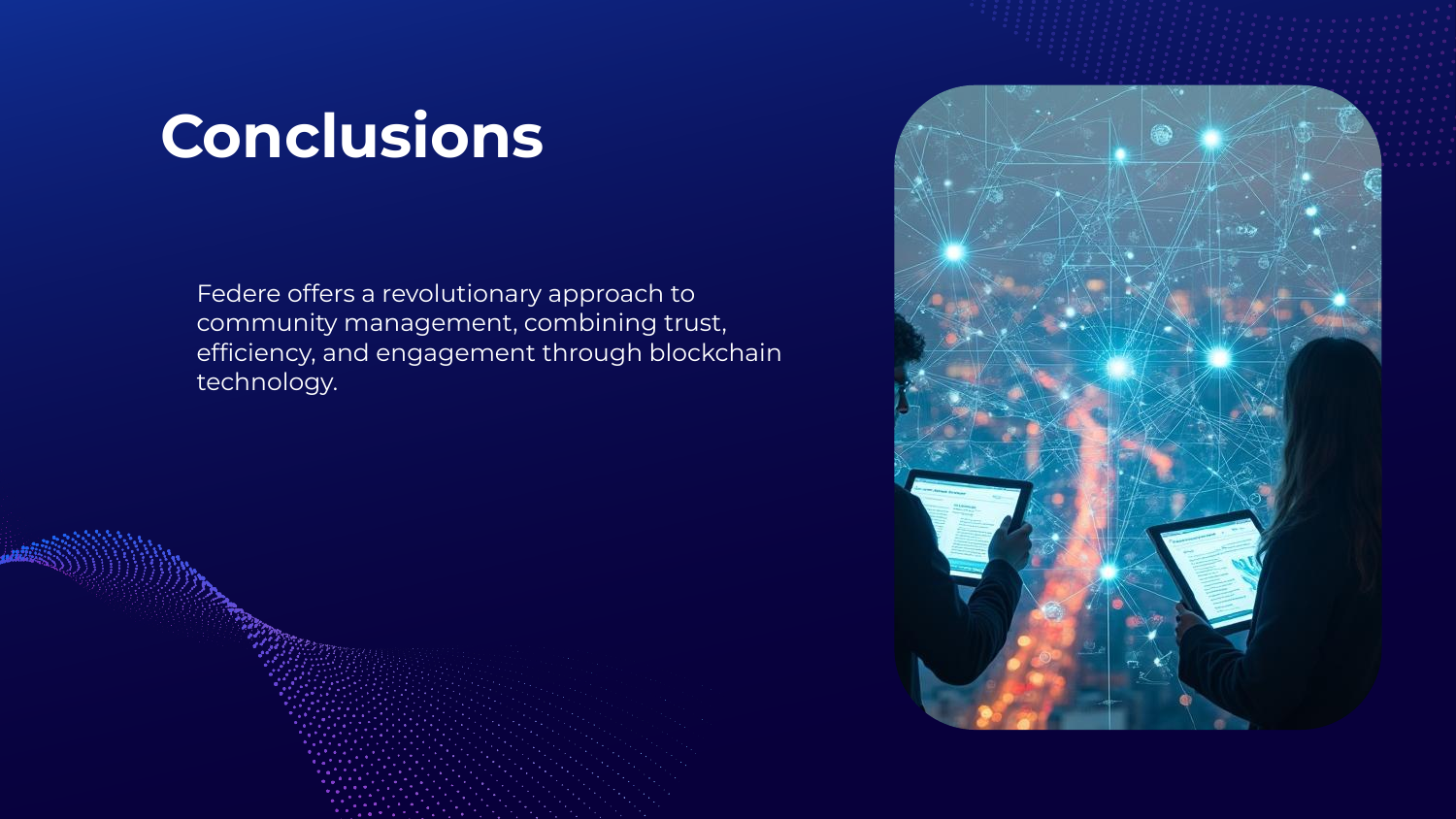

# Conclusions

Federe offers a revolutionary approach to community management, combining trust, efficiency, and engagement through blockchain technology.